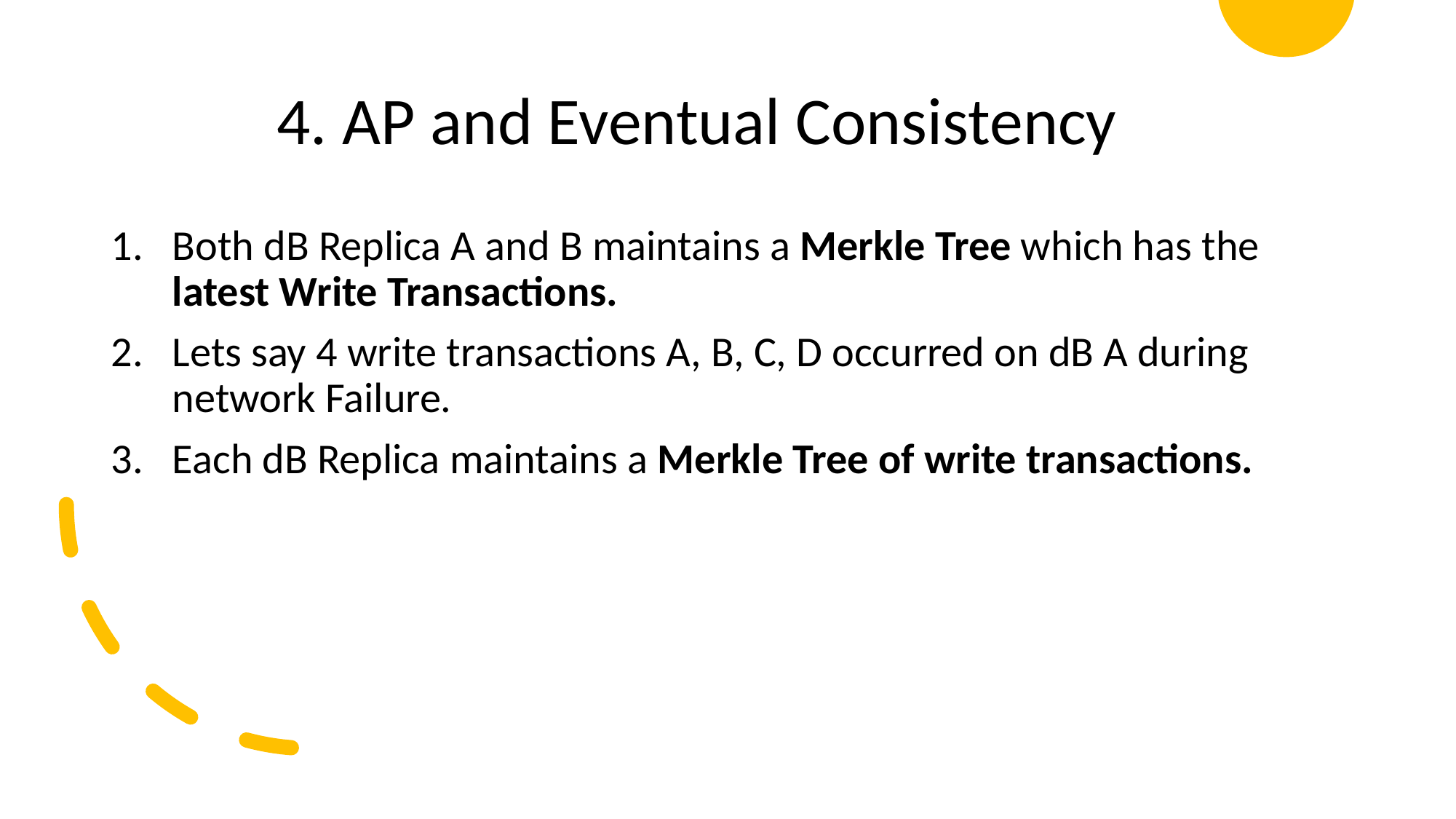

# 4. AP and Eventual Consistency
Both dB Replica A and B maintains a Merkle Tree which has the latest Write Transactions.
Lets say 4 write transactions A, B, C, D occurred on dB A during network Failure.
Each dB Replica maintains a Merkle Tree of write transactions.